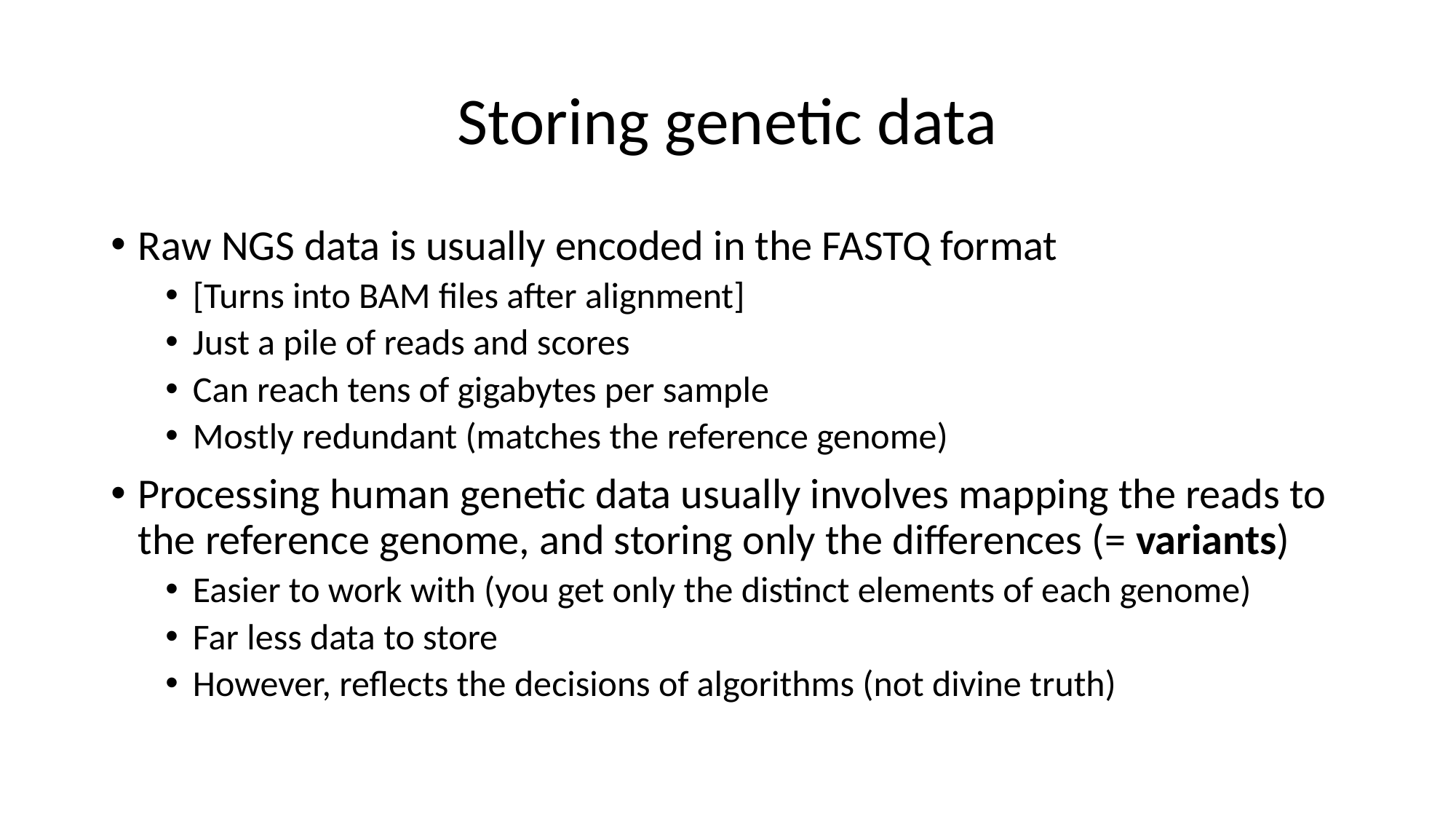

# Storing genetic data
Raw NGS data is usually encoded in the FASTQ format
[Turns into BAM files after alignment]
Just a pile of reads and scores
Can reach tens of gigabytes per sample
Mostly redundant (matches the reference genome)
Processing human genetic data usually involves mapping the reads to the reference genome, and storing only the differences (= variants)
Easier to work with (you get only the distinct elements of each genome)
Far less data to store
However, reflects the decisions of algorithms (not divine truth)